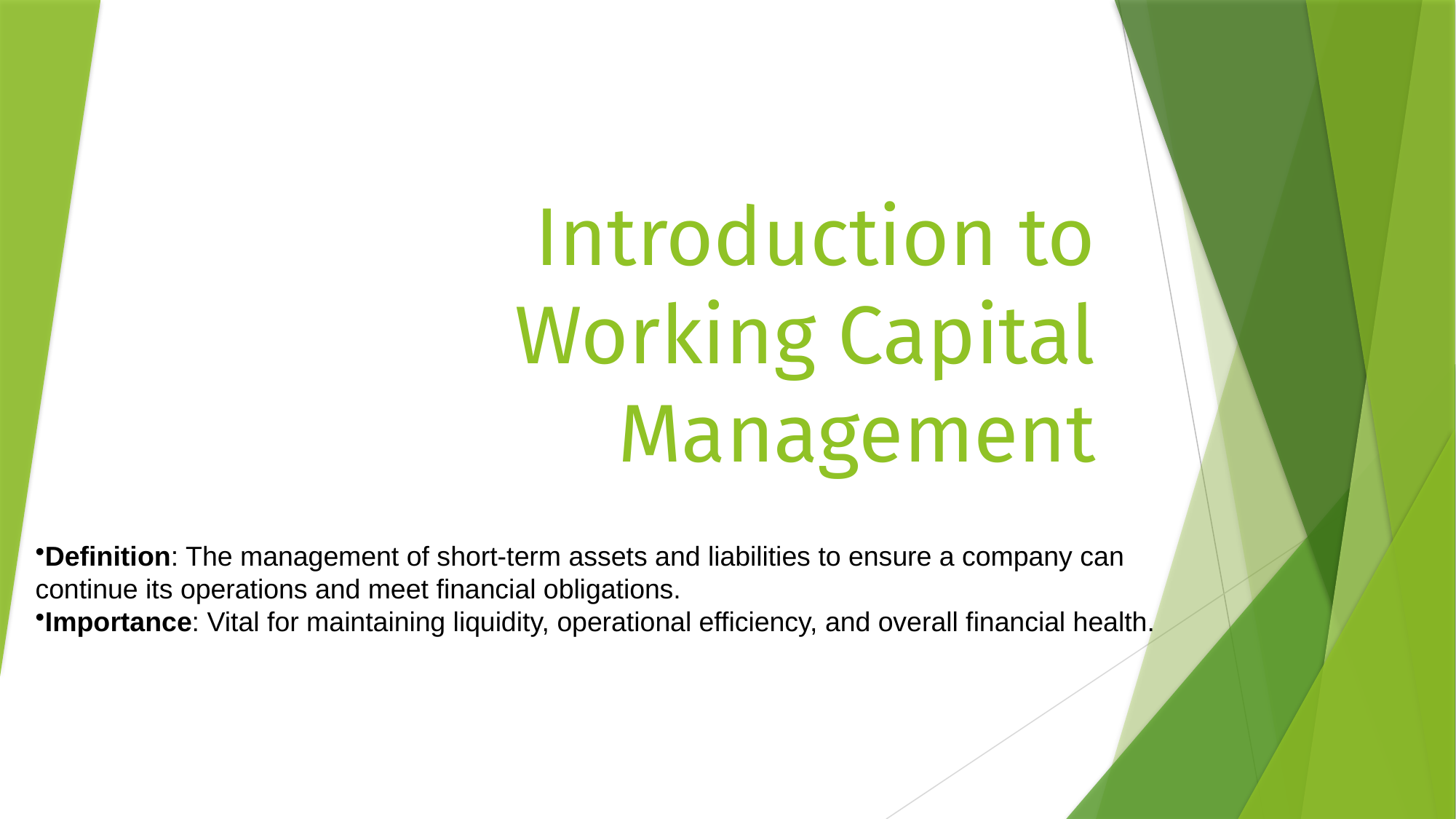

# Introduction to Working Capital Management
Definition: The management of short-term assets and liabilities to ensure a company can continue its operations and meet financial obligations.
Importance: Vital for maintaining liquidity, operational efficiency, and overall financial health.